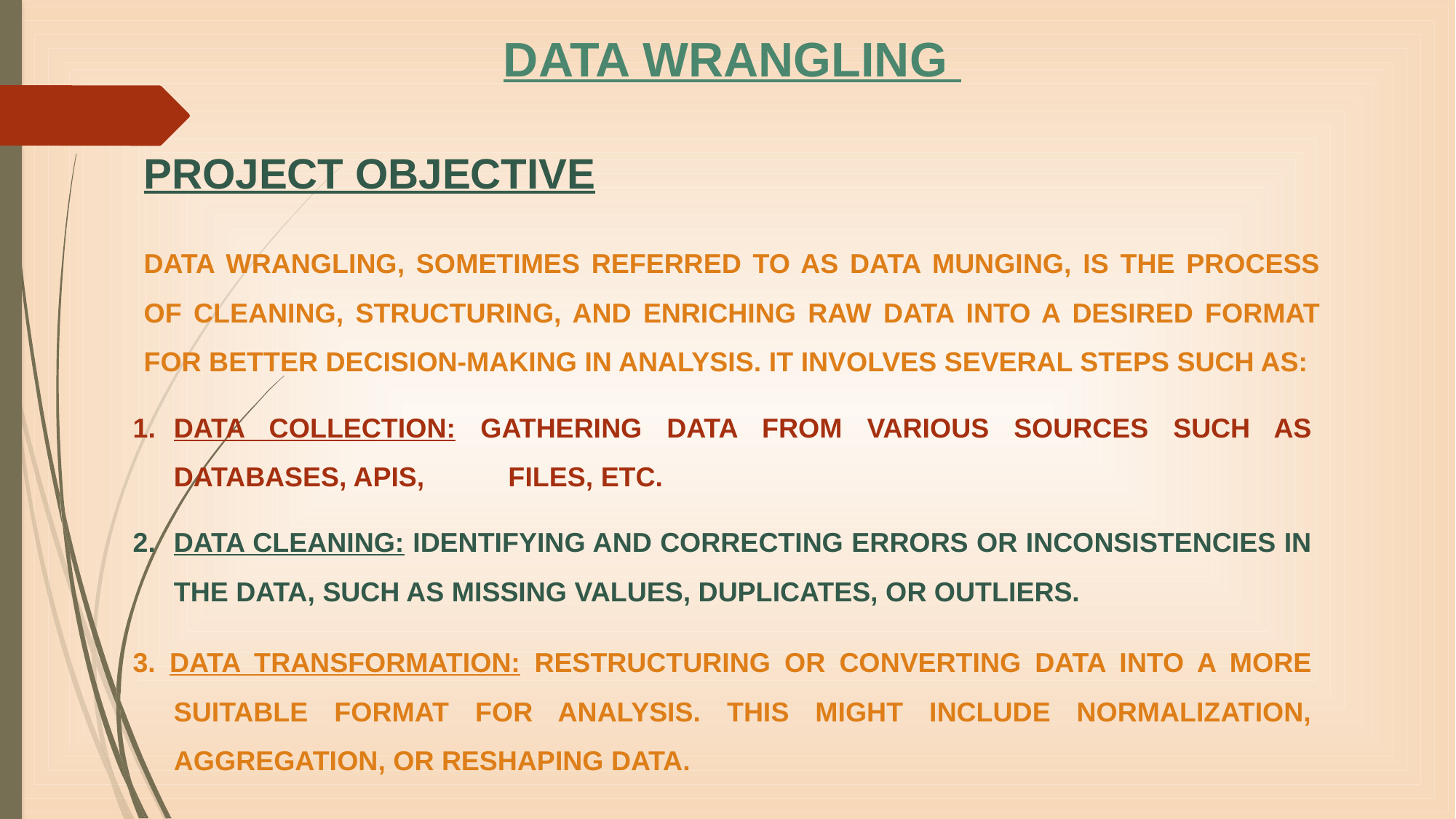

DATA WRANGLING

PROJECT OBJECTIVE

DATA WRANGLING, SOMETIMES REFERRED TO AS DATA MUNGING, IS THE PROCESS OF CLEANING, STRUCTURING, AND ENRICHING RAW DATA INTO A DESIRED FORMAT FOR BETTER DECISION-MAKING IN ANALYSIS. IT INVOLVES SEVERAL STEPS SUCH AS:
DATA COLLECTION: GATHERING DATA FROM VARIOUS SOURCES SUCH AS DATABASES, APIS,           FILES, ETC.

DATA CLEANING: IDENTIFYING AND CORRECTING ERRORS OR INCONSISTENCIES IN THE DATA, SUCH AS MISSING VALUES, DUPLICATES, OR OUTLIERS.

3. DATA TRANSFORMATION: RESTRUCTURING OR CONVERTING DATA INTO A MORE SUITABLE FORMAT FOR ANALYSIS. THIS MIGHT INCLUDE NORMALIZATION, AGGREGATION, OR RESHAPING DATA.